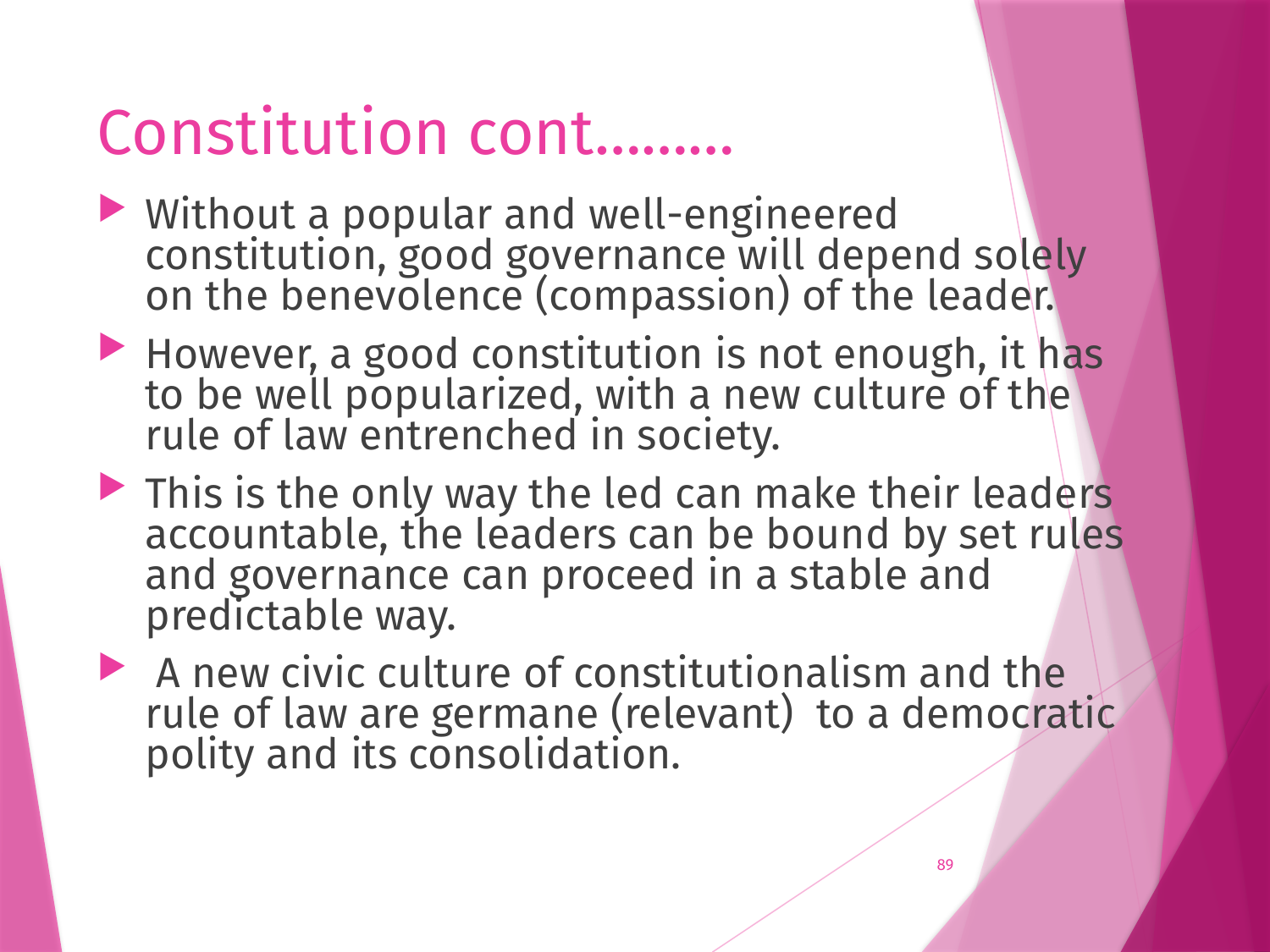

# Constitution cont………
Without a popular and well-engineered constitution, good governance will depend solely on the benevolence (compassion) of the leader.
However, a good constitution is not enough, it has to be well popularized, with a new culture of the rule of law entrenched in society.
This is the only way the led can make their leaders accountable, the leaders can be bound by set rules and governance can proceed in a stable and predictable way.
 A new civic culture of constitutionalism and the rule of law are germane (relevant)  to a democratic polity and its consolidation.
89